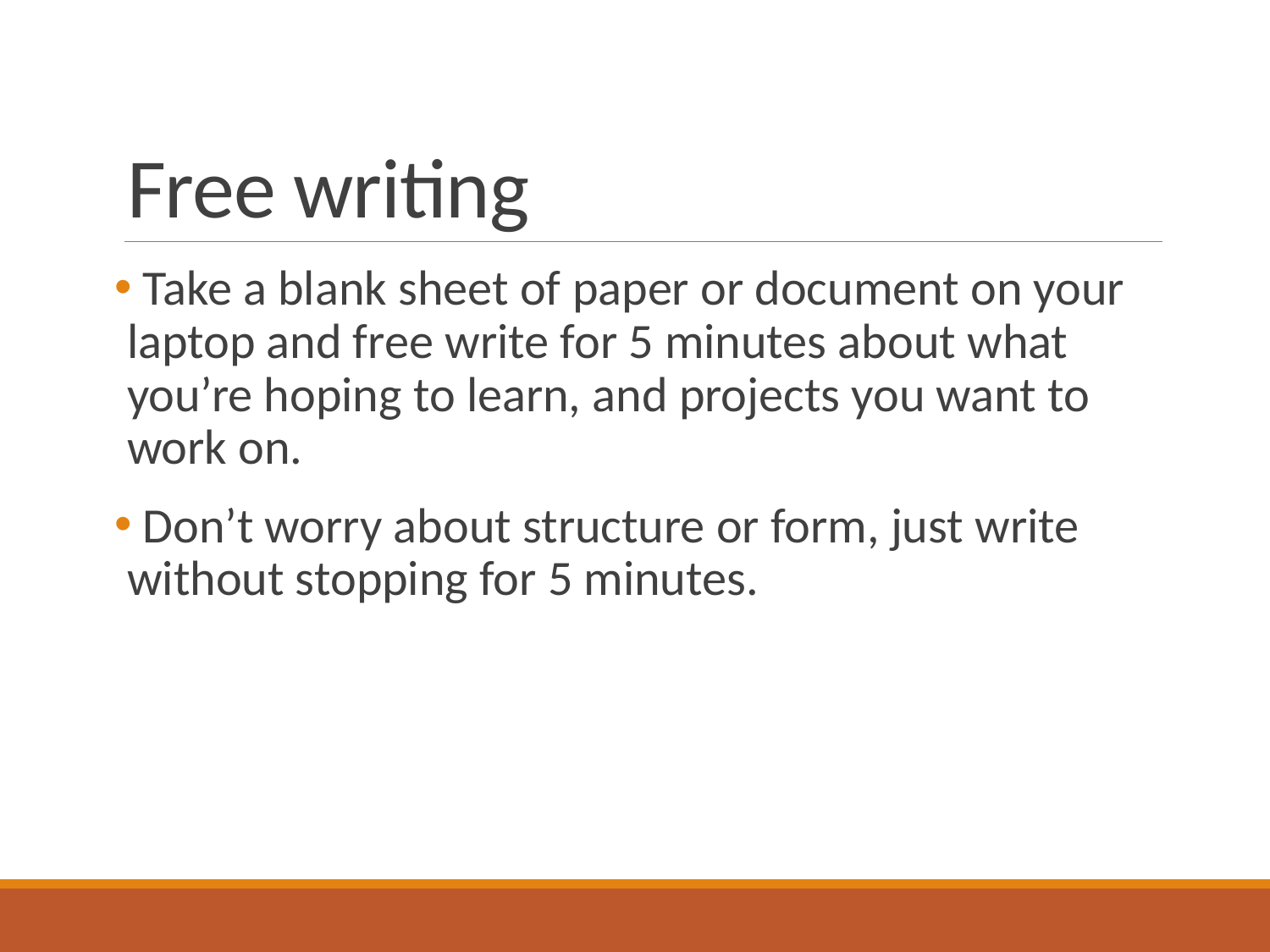

# Free writing
 Take a blank sheet of paper or document on your laptop and free write for 5 minutes about what you’re hoping to learn, and projects you want to work on.
 Don’t worry about structure or form, just write without stopping for 5 minutes.